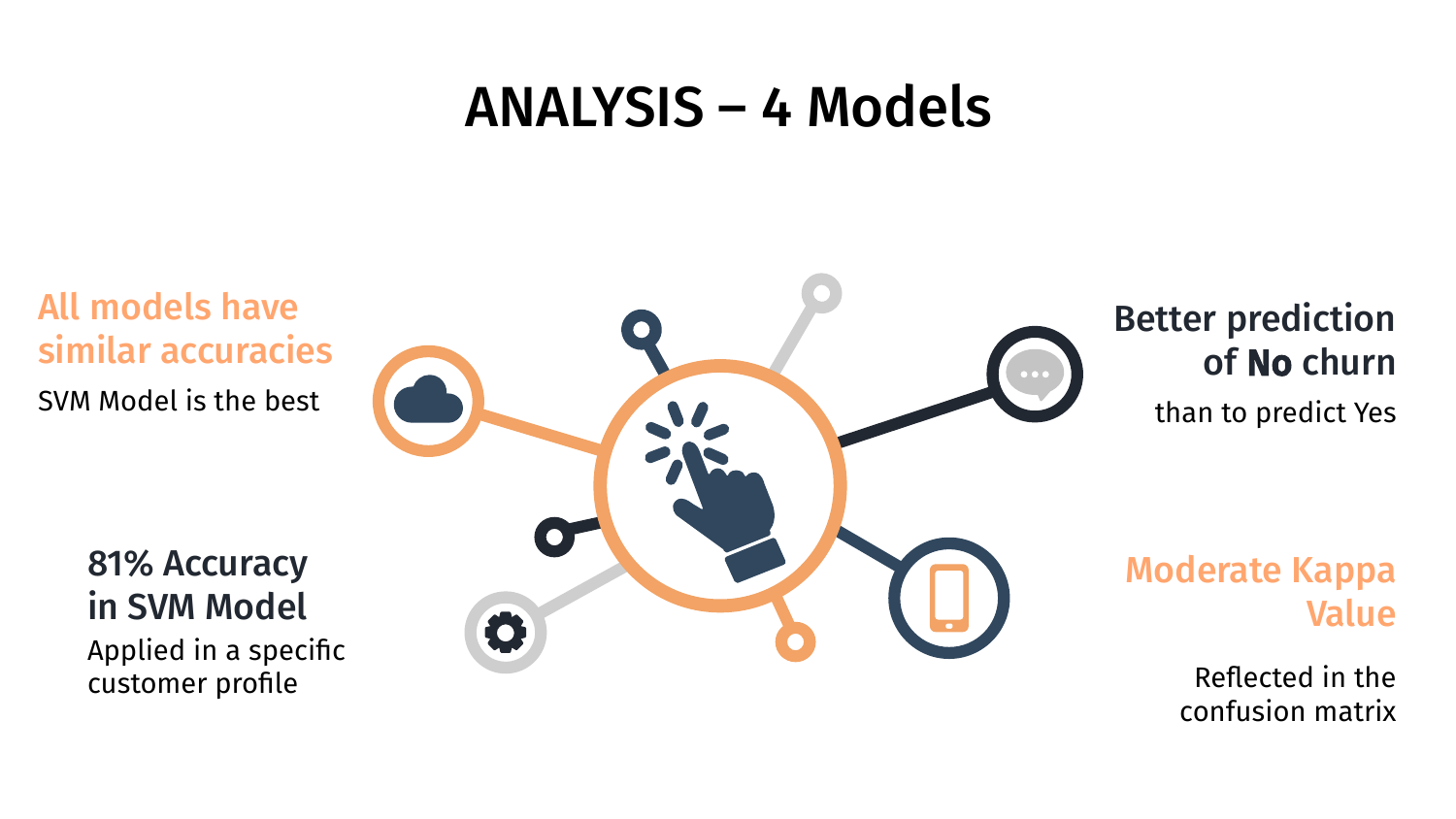

ANALYSIS – 4 Models
All models have similar accuracies

Better prediction of No churn
SVM Model is the best
than to predict Yes
81% Accuracy in SVM Model
Moderate Kappa Value
Applied in a specific customer profile
Reflected in the confusion matrix